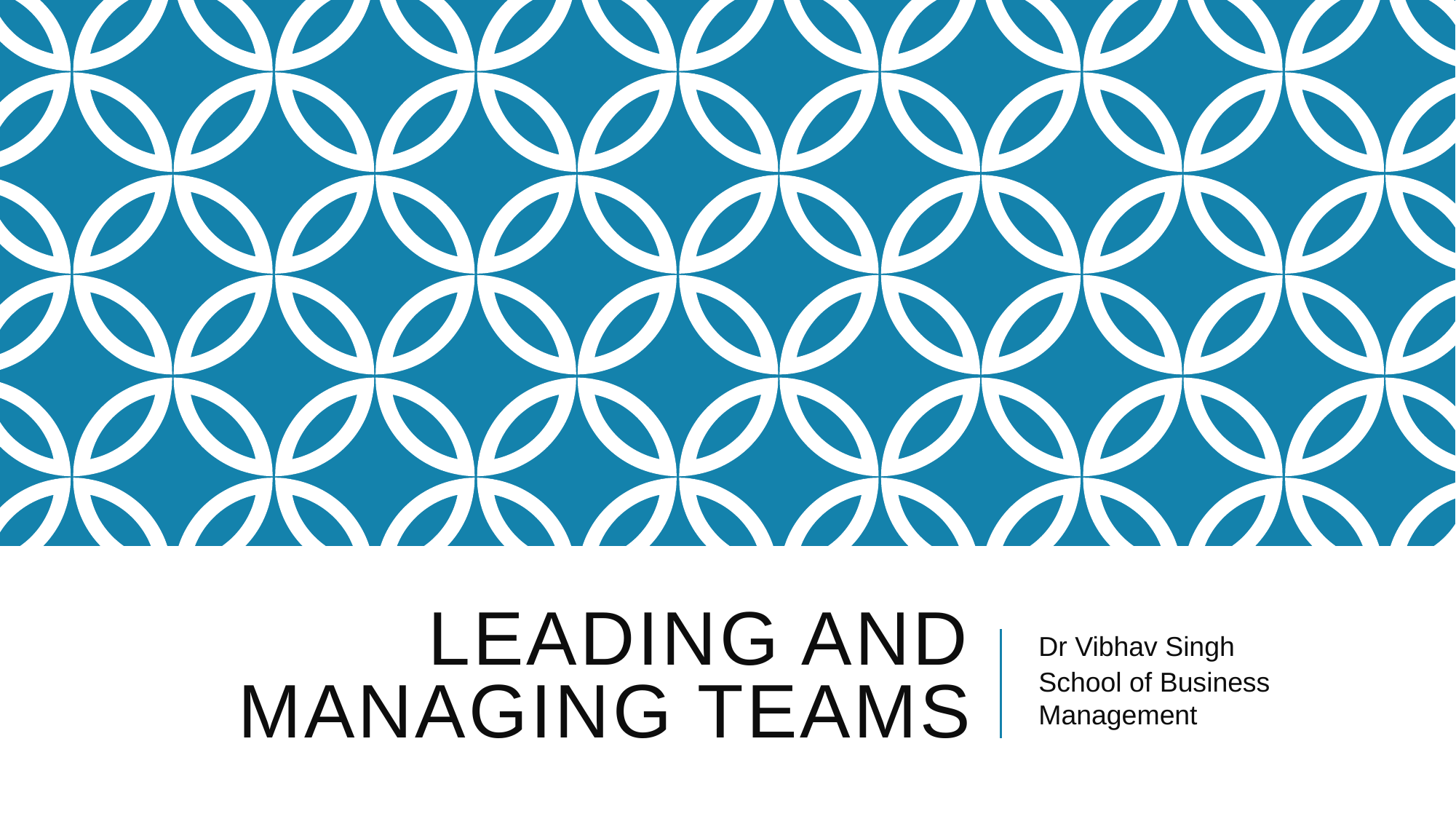

# Leading and managing teams
Dr Vibhav Singh
School of Business Management